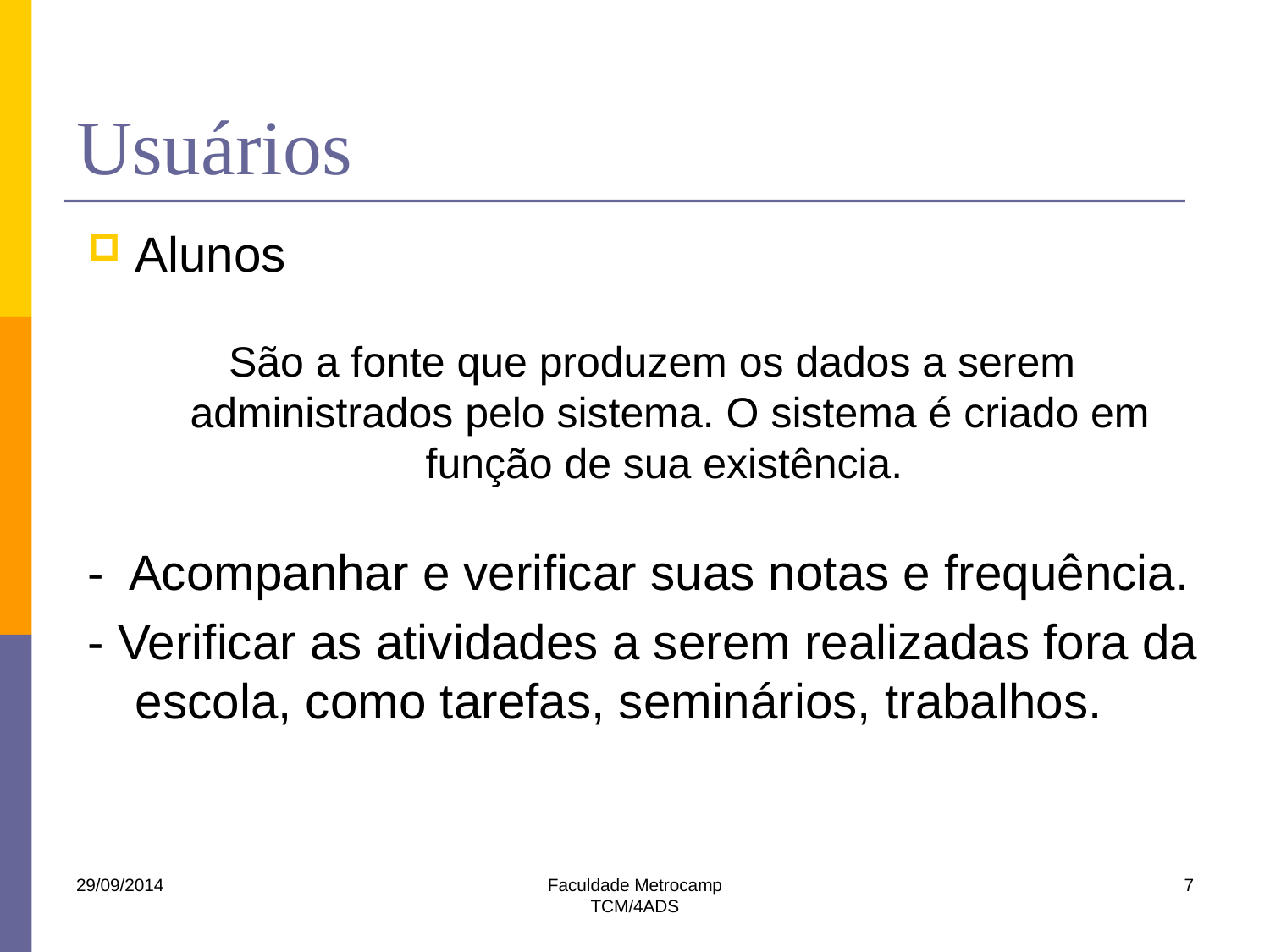

# Usuários
Alunos

 São a fonte que produzem os dados a serem administrados pelo sistema. O sistema é criado em função de sua existência.

-  Acompanhar e verificar suas notas e frequência.
- Verificar as atividades a serem realizadas fora da escola, como tarefas, seminários, trabalhos.

29/09/2014
Faculdade Metrocamp
TCM/4ADS

7